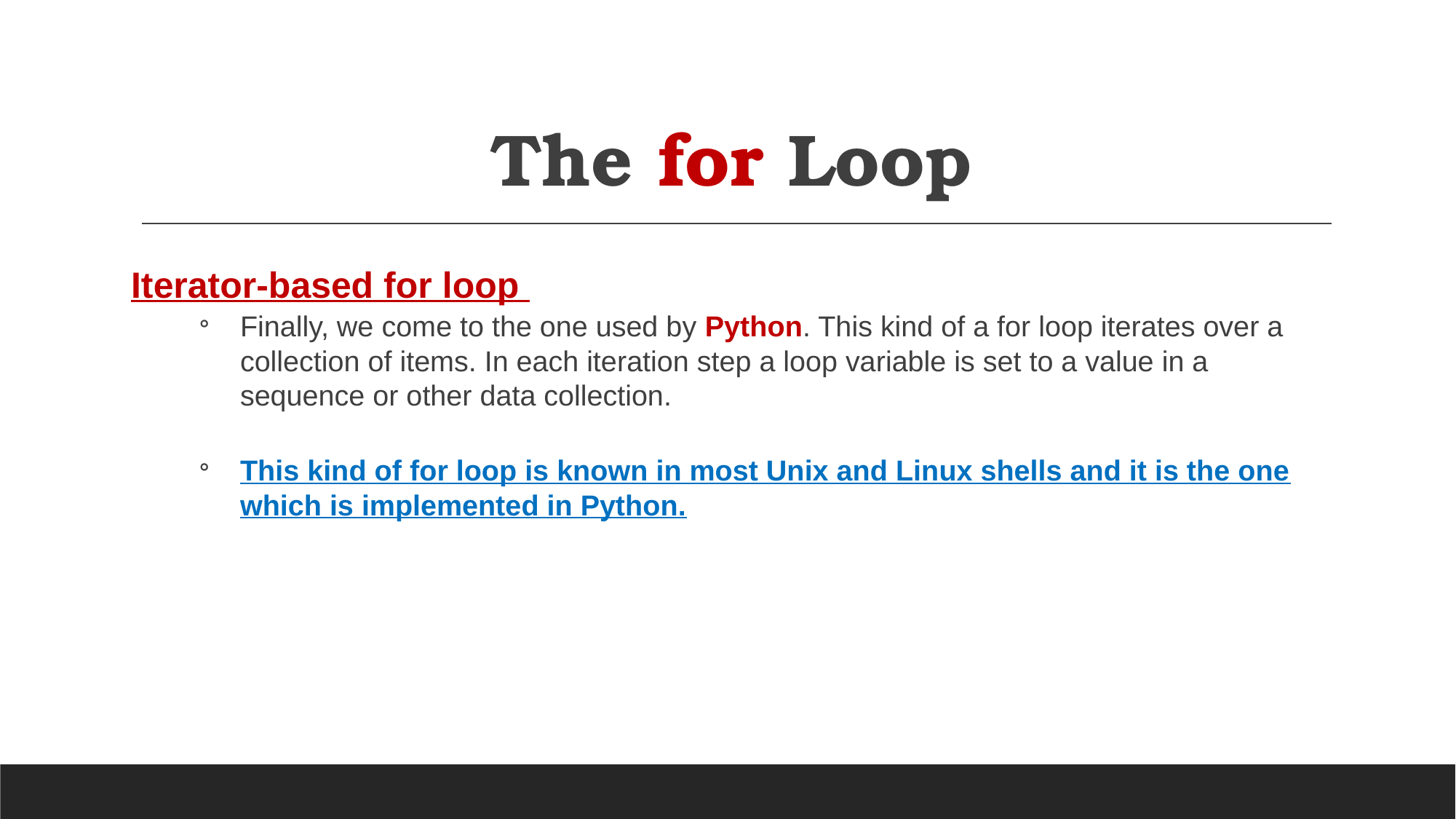

# The for Loop
Iterator-based for loop
Finally, we come to the one used by Python. This kind of a for loop iterates over a collection of items. In each iteration step a loop variable is set to a value in a sequence or other data collection.

This kind of for loop is known in most Unix and Linux shells and it is the one which is implemented in Python.